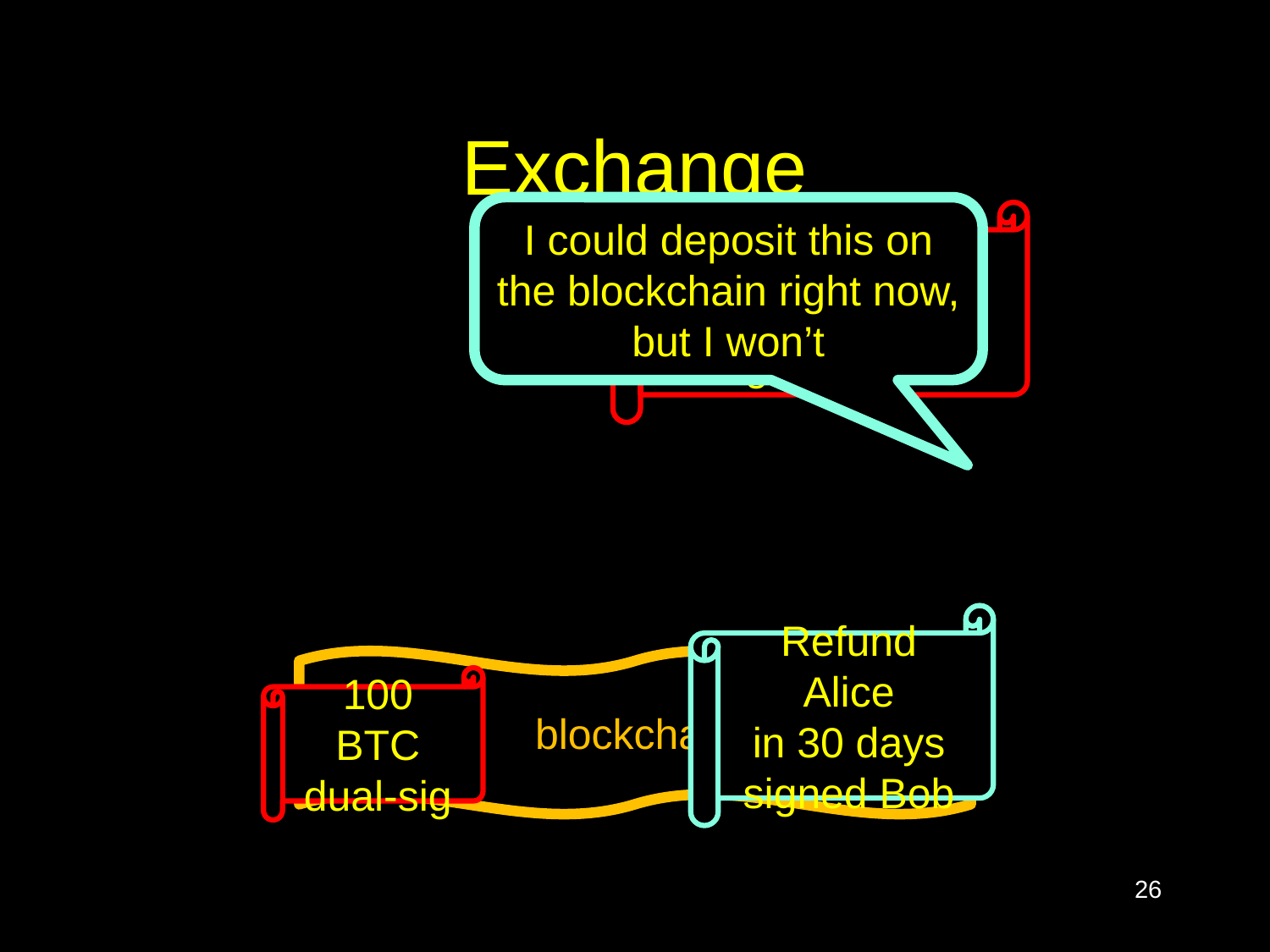

# Exchange
I could deposit this on the blockchain right now, but I won’t
pay 10 to Bob,
90 to Alice
signed Alice

Refund Alice
in 30 days
signed Bob
blockchain
100 BTC
dual-sig
26